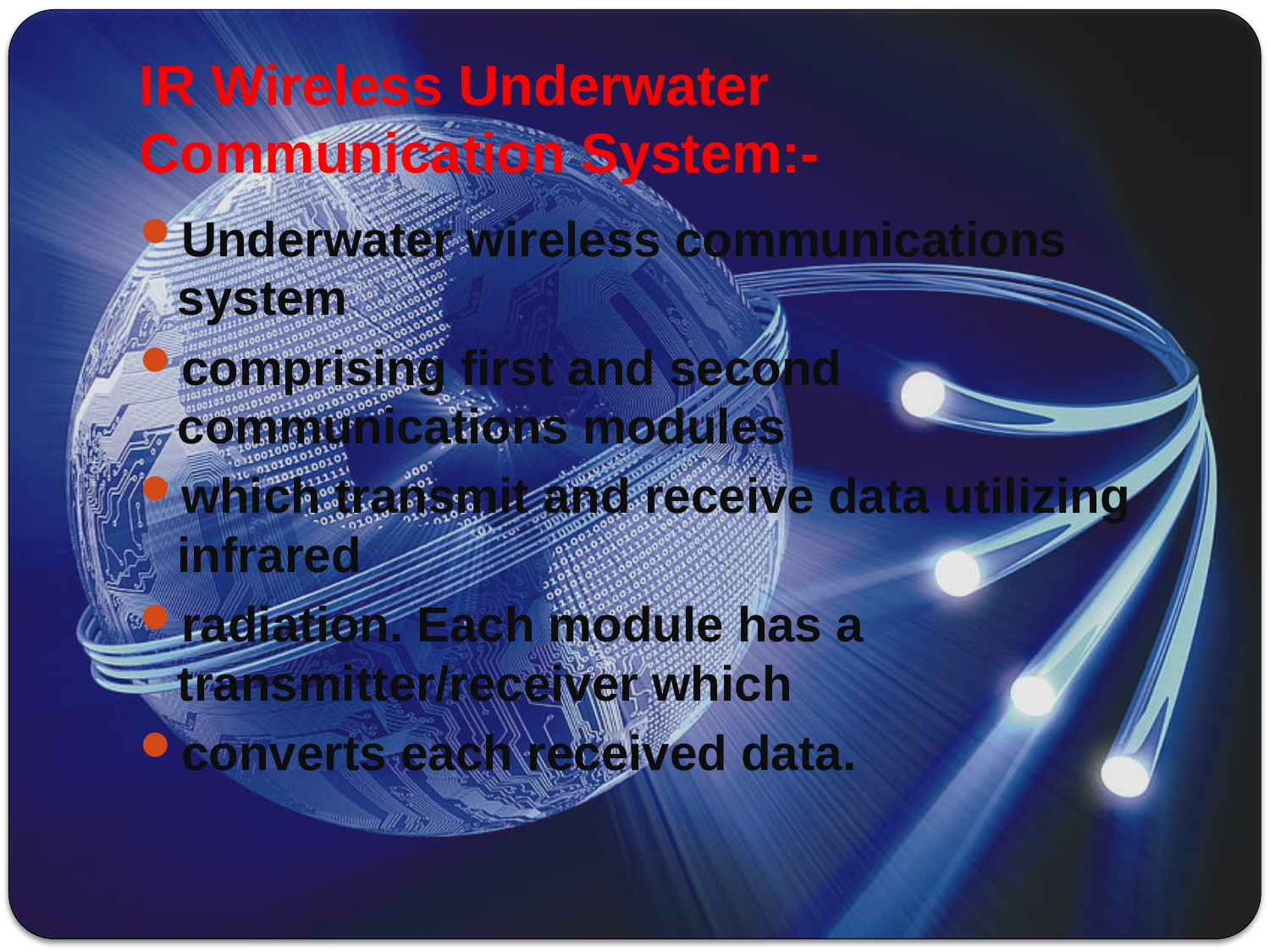

# IR Wireless Underwater Communication System:-
Underwater wireless communications system
comprising first and second communications modules
which transmit and receive data utilizing infrared
radiation. Each module has a transmitter/receiver which
converts each received data.